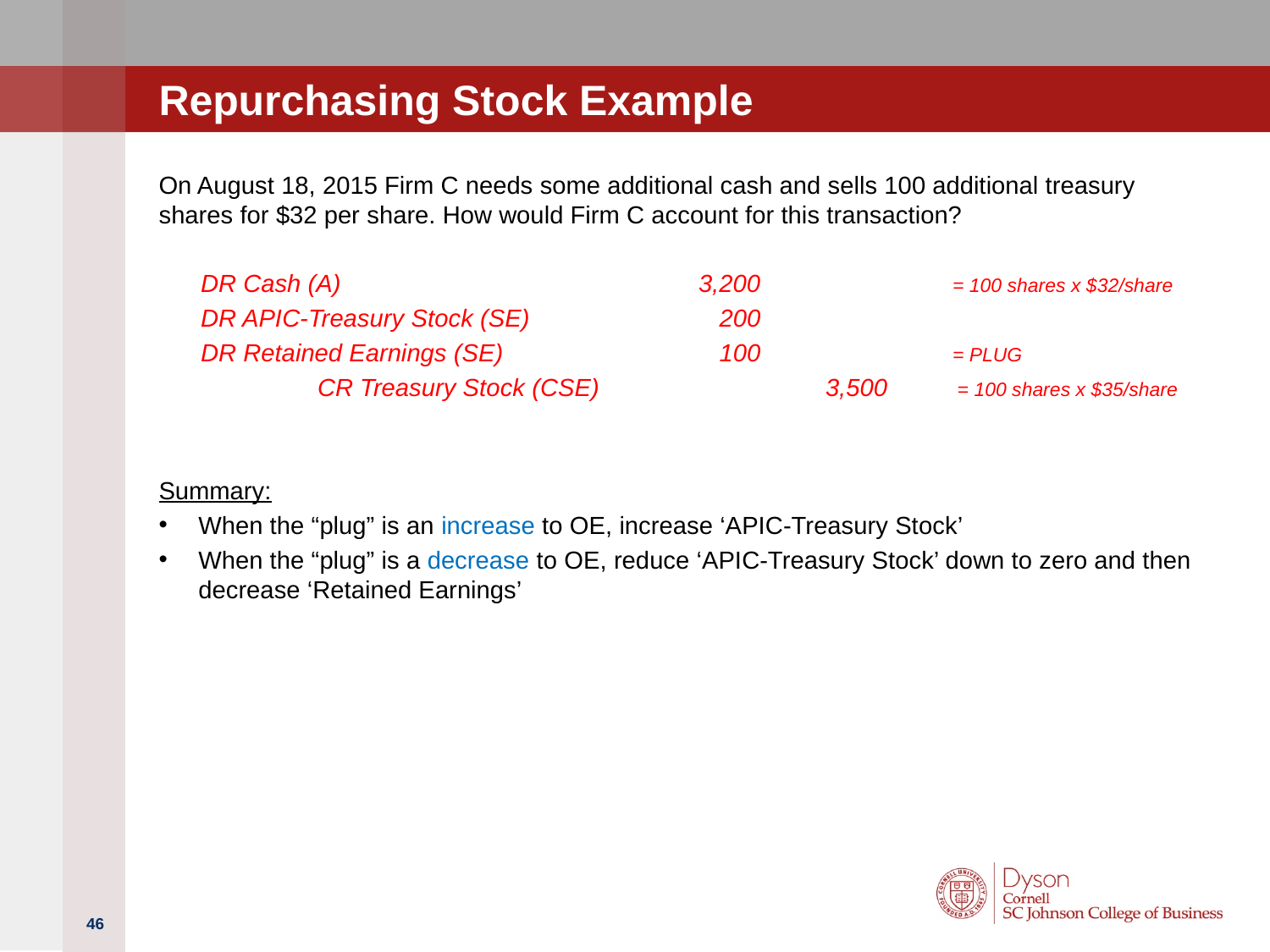

# Repurchasing Stock Example
On August 18, 2015 Firm C needs some additional cash and sells 100 additional treasury shares for $32 per share. How would Firm C account for this transaction?

      DR Cash (A)			3,200	   	= 100 shares x $32/share
      DR APIC-Treasury Stock (SE)      	   200
      DR Retained Earnings (SE)          	   100		= PLUG
		CR Treasury Stock (CSE)		3,500          = 100 shares x $35/share

Summary:
When the “plug” is an increase to OE, increase ‘APIC-Treasury Stock’
When the “plug” is a decrease to OE, reduce ‘APIC-Treasury Stock’ down to zero and then decrease ‘Retained Earnings’

46